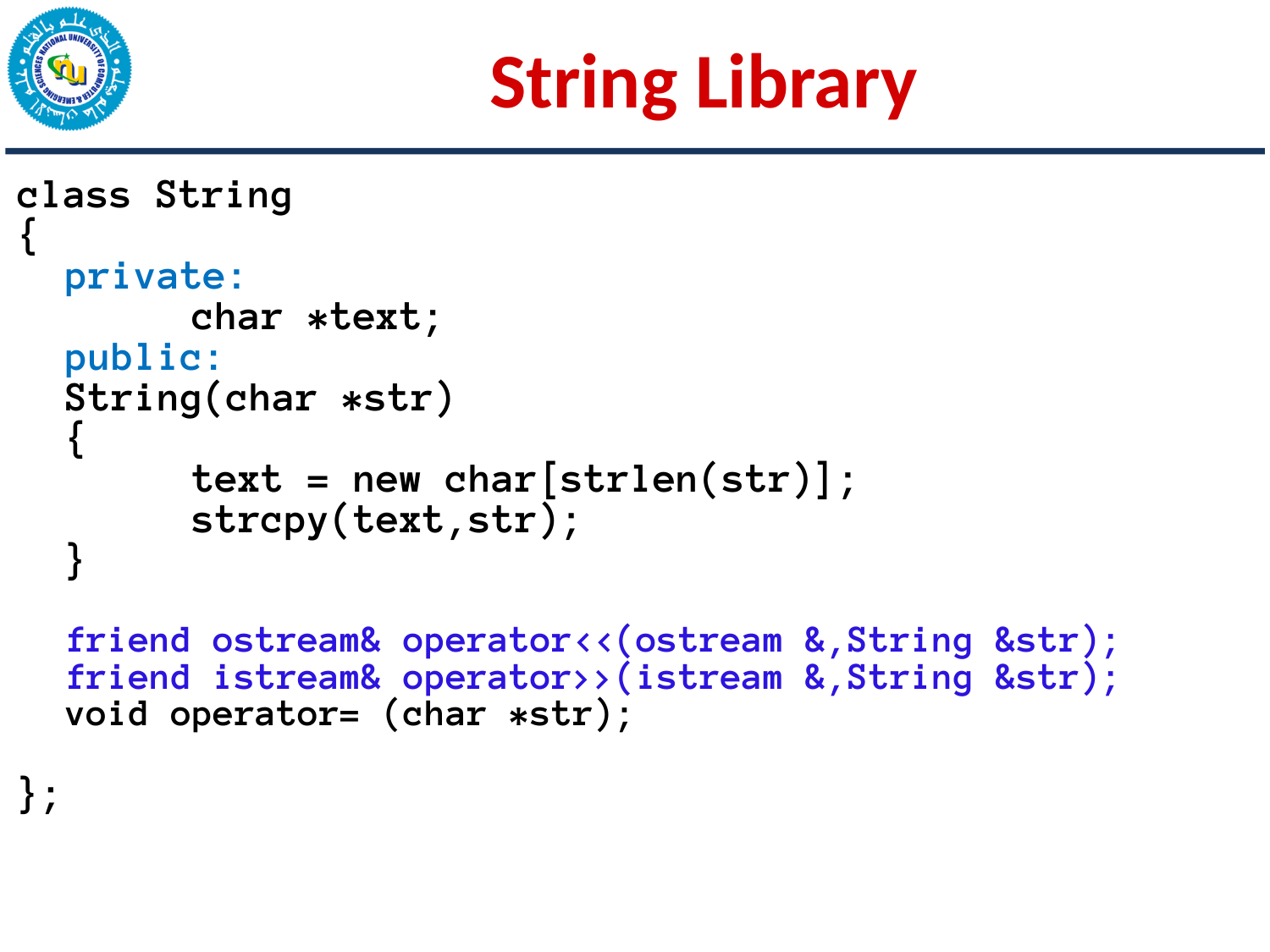

# String Library

class String
{
	private:
		char *text;
	public:
	String(char *str)
	{
		text = new char[strlen(str)];
		strcpy(text,str);
	}

	friend ostream& operator<<(ostream &,String &str);
	friend istream& operator>>(istream &,String &str);
	void operator= (char *str);

};